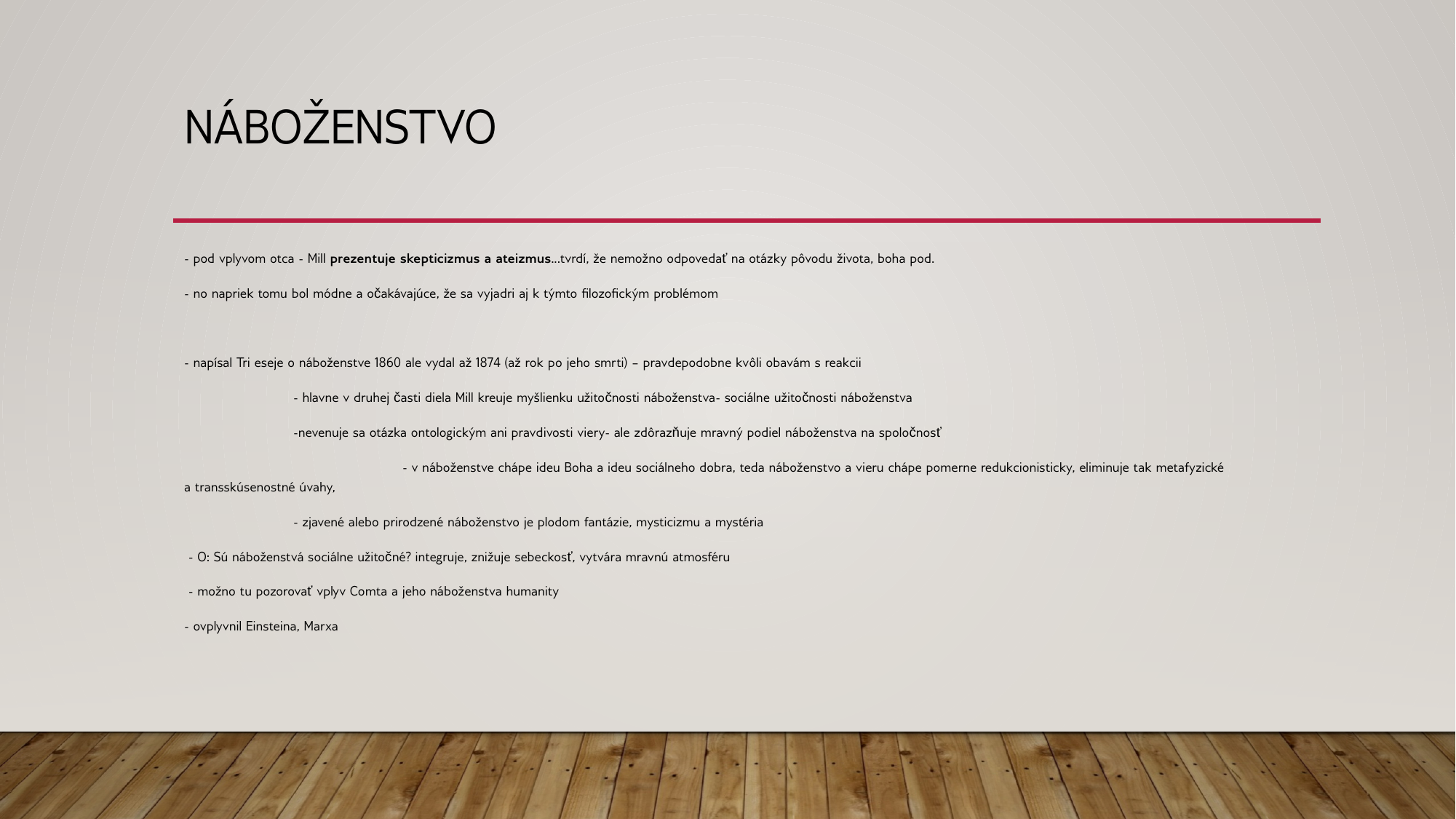

# náboženstvo
- pod vplyvom otca - Mill prezentuje skepticizmus a ateizmus...tvrdí, že nemožno odpovedať na otázky pôvodu života, boha pod.
- no napriek tomu bol módne a očakávajúce, že sa vyjadri aj k týmto filozofickým problémom

- napísal Tri eseje o náboženstve 1860 ale vydal až 1874 (až rok po jeho smrti) – pravdepodobne kvôli obavám s reakcii
	- hlavne v druhej časti diela Mill kreuje myšlienku užitočnosti náboženstva- sociálne užitočnosti náboženstva
	-nevenuje sa otázka ontologickým ani pravdivosti viery- ale zdôrazňuje mravný podiel náboženstva na spoločnosť
		- v náboženstve chápe ideu Boha a ideu sociálneho dobra, teda náboženstvo a vieru chápe pomerne redukcionisticky, eliminuje tak metafyzické a transskúsenostné úvahy,
	- zjavené alebo prirodzené náboženstvo je plodom fantázie, mysticizmu a mystéria
 - O: Sú náboženstvá sociálne užitočné? integruje, znižuje sebeckosť, vytvára mravnú atmosféru
 - možno tu pozorovať vplyv Comta a jeho náboženstva humanity
- ovplyvnil Einsteina, Marxa